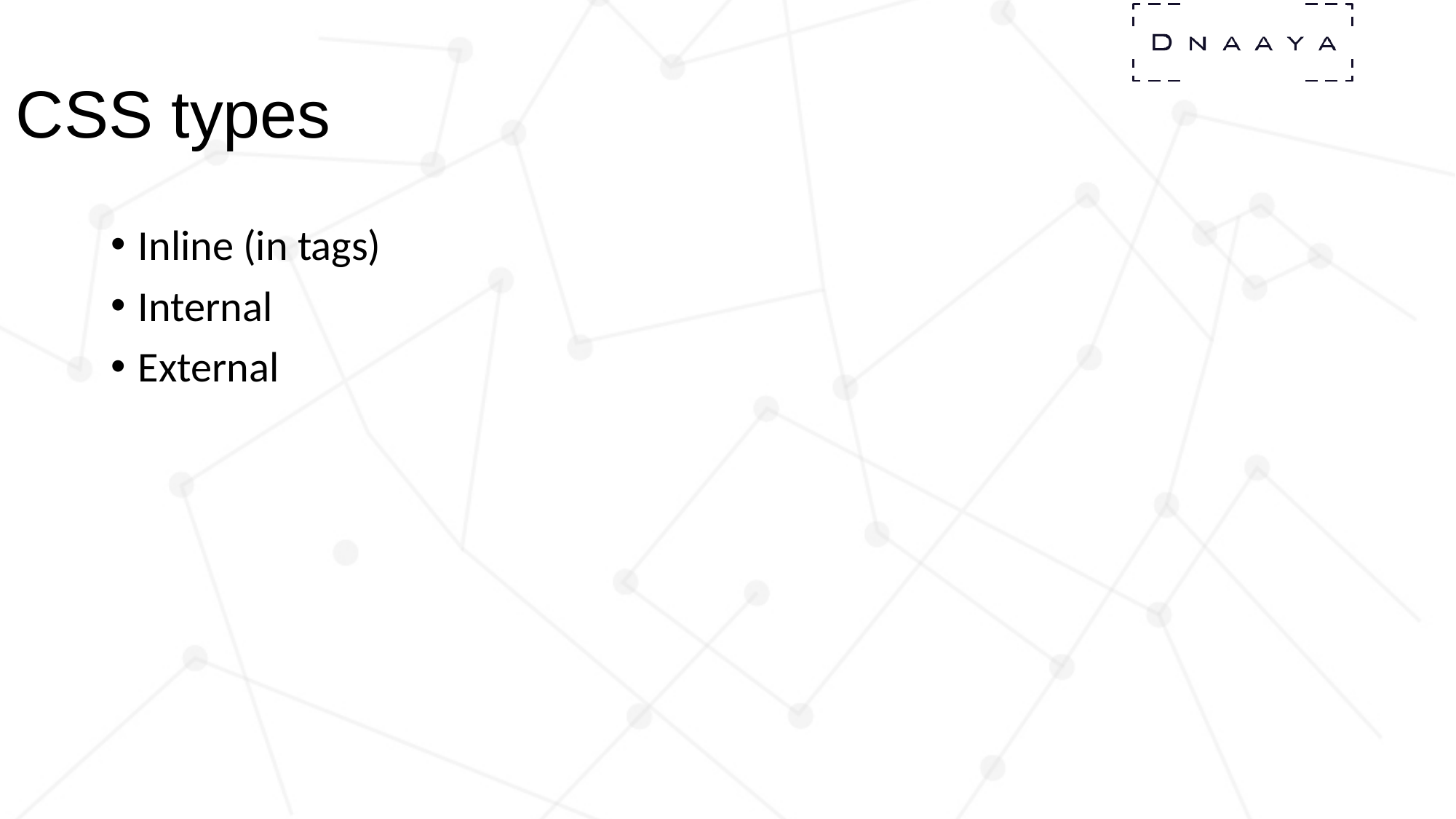

# CSS types
Inline (in tags)
Internal
External